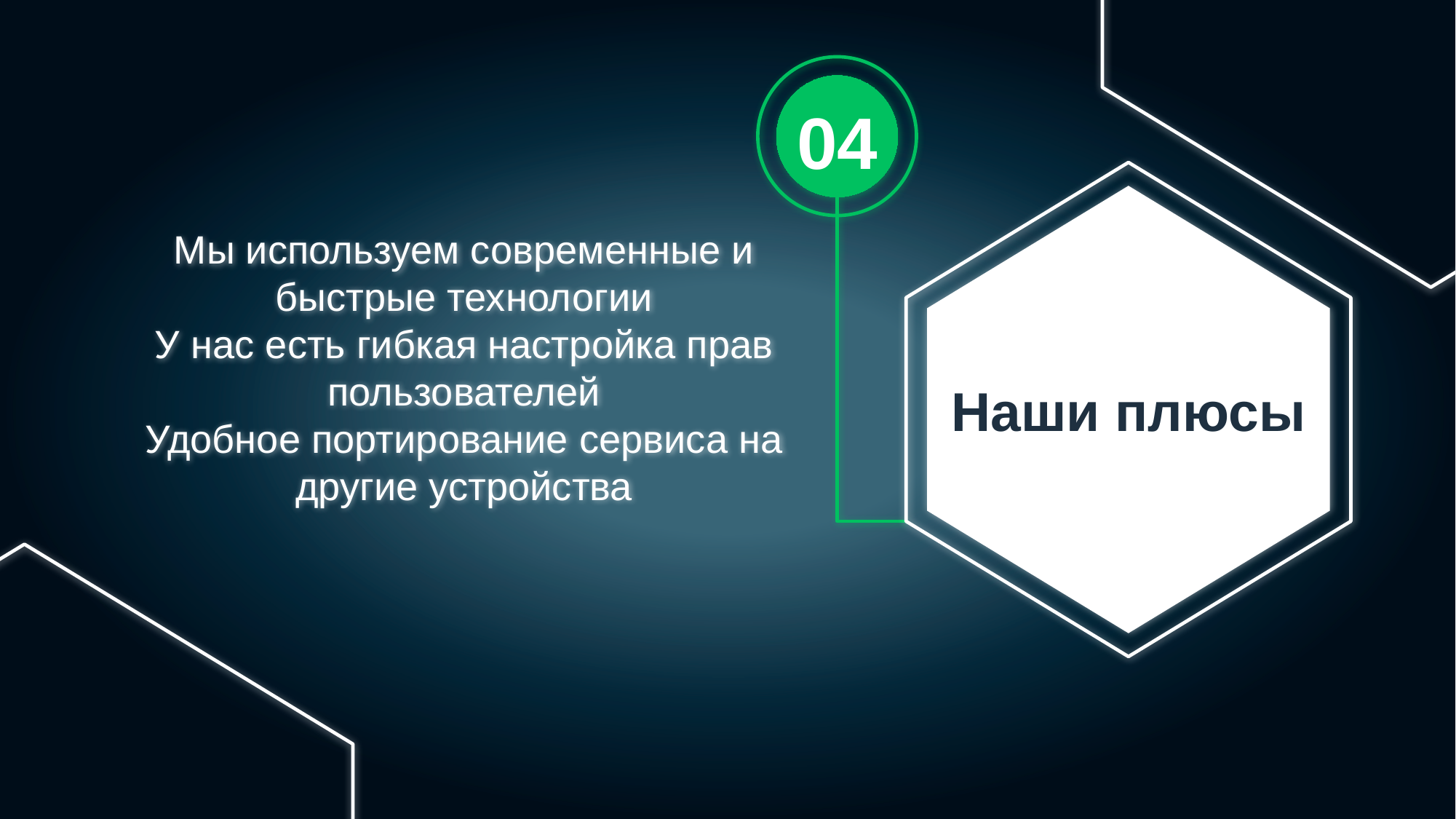

04

Мы используем современные и быстрые технологии
У нас есть гибкая настройка прав пользователей
Удобное портирование сервиса на другие устройства
# Наши плюсы